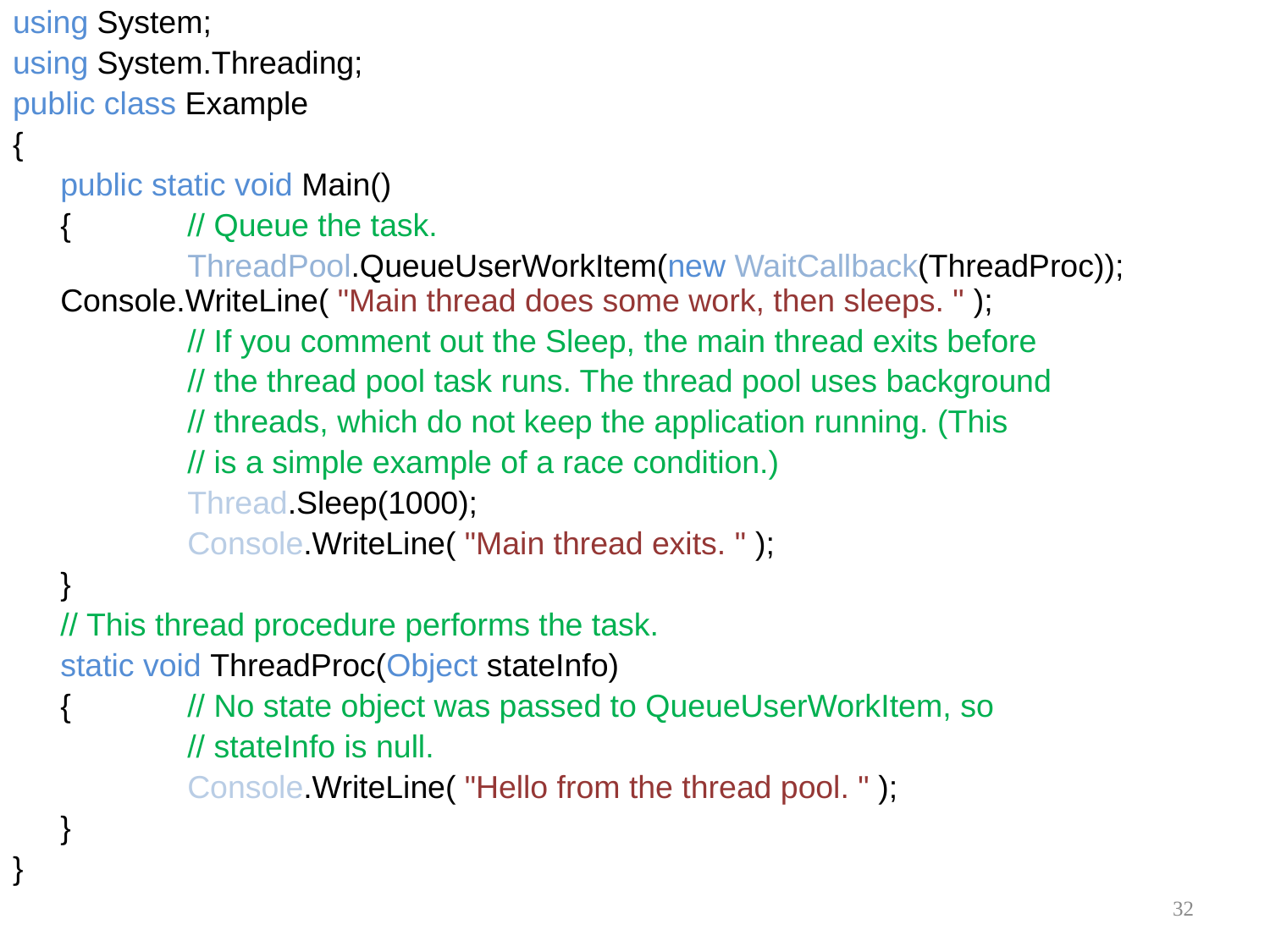

using System;
using System.Threading;
public class Example
{
	public static void Main()
	{ 	// Queue the task.
		ThreadPool.QueueUserWorkItem(new WaitCallback(ThreadProc)); 	Console.WriteLine( "Main thread does some work, then sleeps. " );
		// If you comment out the Sleep, the main thread exits before
		// the thread pool task runs. The thread pool uses background
		// threads, which do not keep the application running. (This
		// is a simple example of a race condition.)
		Thread.Sleep(1000);
		Console.WriteLine( "Main thread exits. " );
	}
	// This thread procedure performs the task.
	static void ThreadProc(Object stateInfo)
	{ 	// No state object was passed to QueueUserWorkItem, so
		// stateInfo is null.
		Console.WriteLine( "Hello from the thread pool. " );
	}
}
32